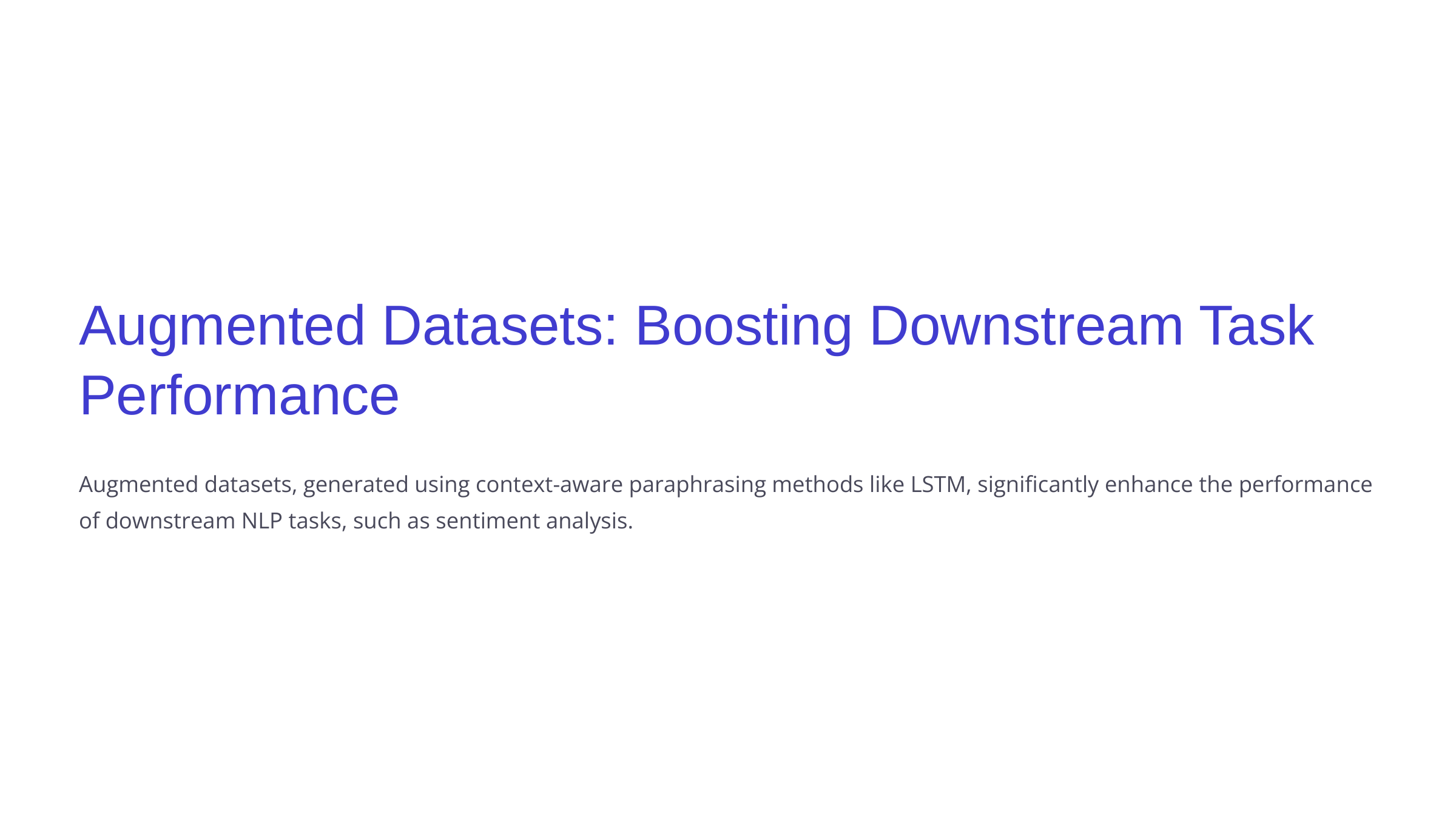

Augmented Datasets: Boosting Downstream Task Performance
Augmented datasets, generated using context-aware paraphrasing methods like LSTM, significantly enhance the performance of downstream NLP tasks, such as sentiment analysis.